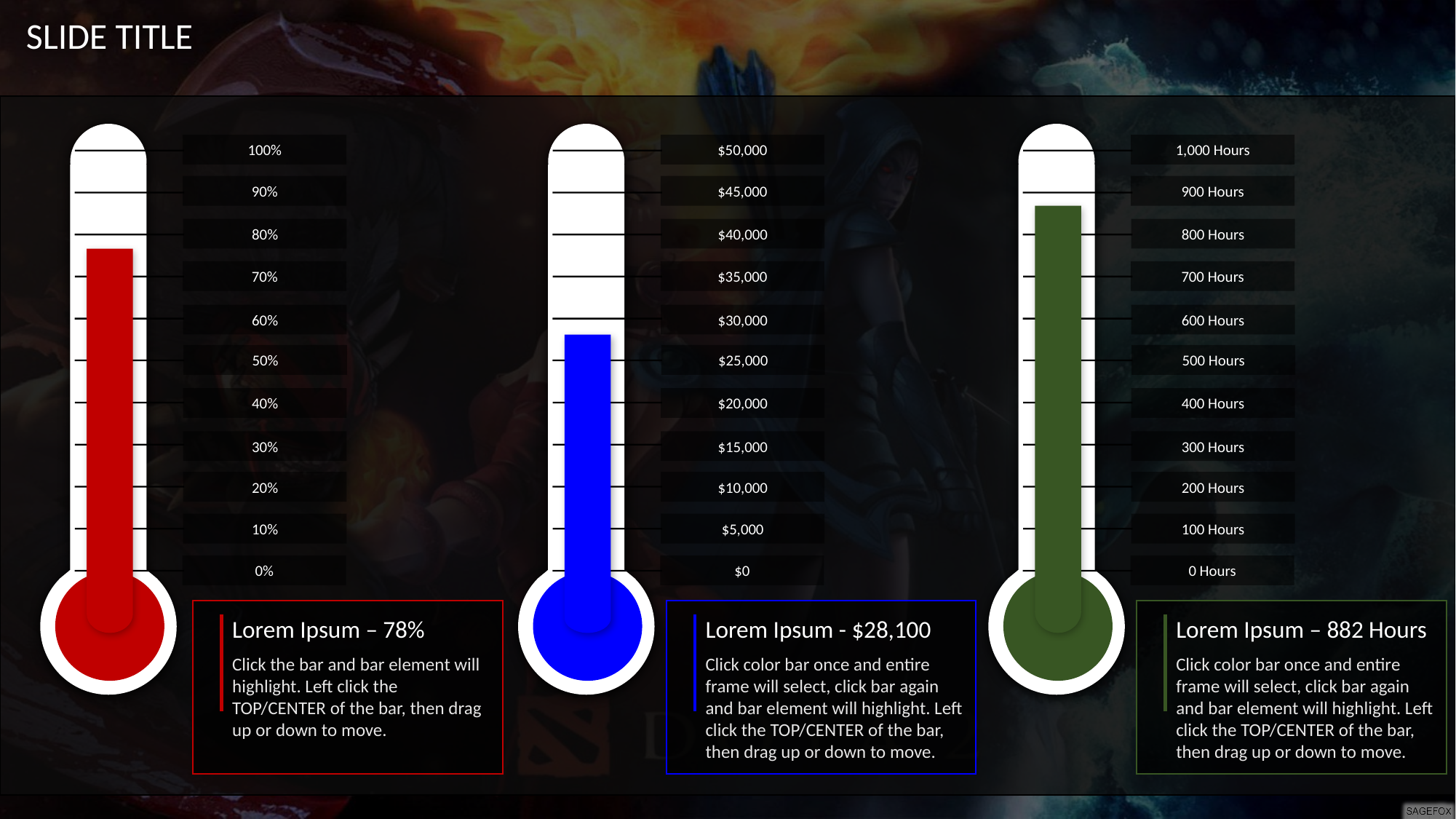

SLIDE TITLE

100%

90%
80%
70%
60%
50%
40%
30%
20%
10%
0%
$50,000

$45,000
$40,000
$35,000
$30,000
$25,000
$20,000
$15,000
$10,000
$5,000
$0
1,000 Hours

900 Hours
800 Hours
700 Hours
600 Hours
500 Hours
400 Hours
300 Hours
200 Hours
100 Hours
0 Hours

Lorem Ipsum – 882 Hours
Click color bar once and entire frame will select, click bar again and bar element will highlight. Left click the TOP/CENTER of the bar, then drag up or down to move.

Lorem Ipsum – 78%
Click the bar and bar element will highlight. Left click the TOP/CENTER of the bar, then drag up or down to move.

Lorem Ipsum - $28,100
Click color bar once and entire frame will select, click bar again and bar element will highlight. Left click the TOP/CENTER of the bar, then drag up or down to move.